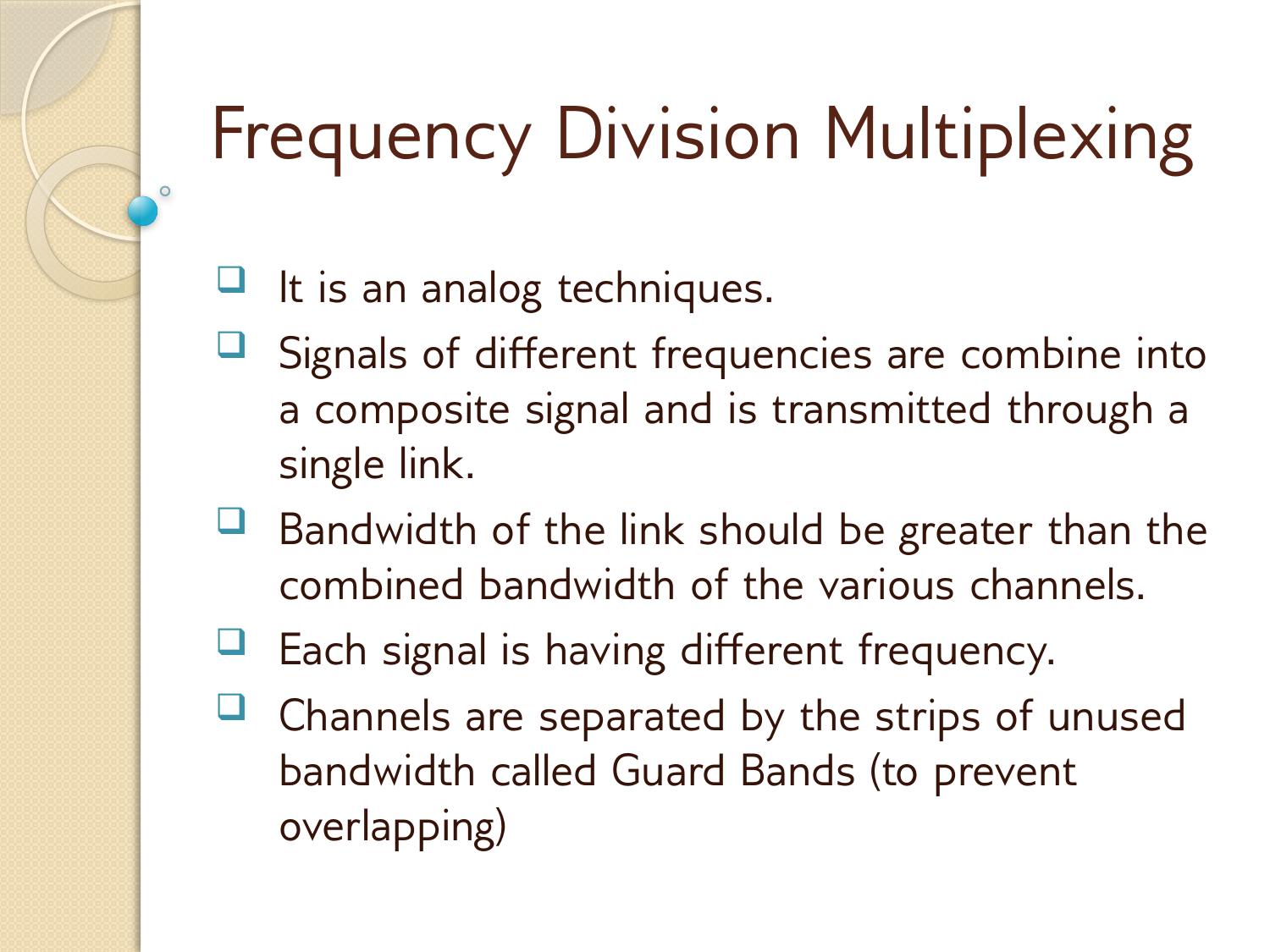

# Frequency Division Multiplexing
It is an analog techniques.
Signals of different frequencies are combine into a composite signal and is transmitted through a single link.
Bandwidth of the link should be greater than the combined bandwidth of the various channels.
Each signal is having different frequency.
Channels are separated by the strips of unused bandwidth called Guard Bands (to prevent overlapping)